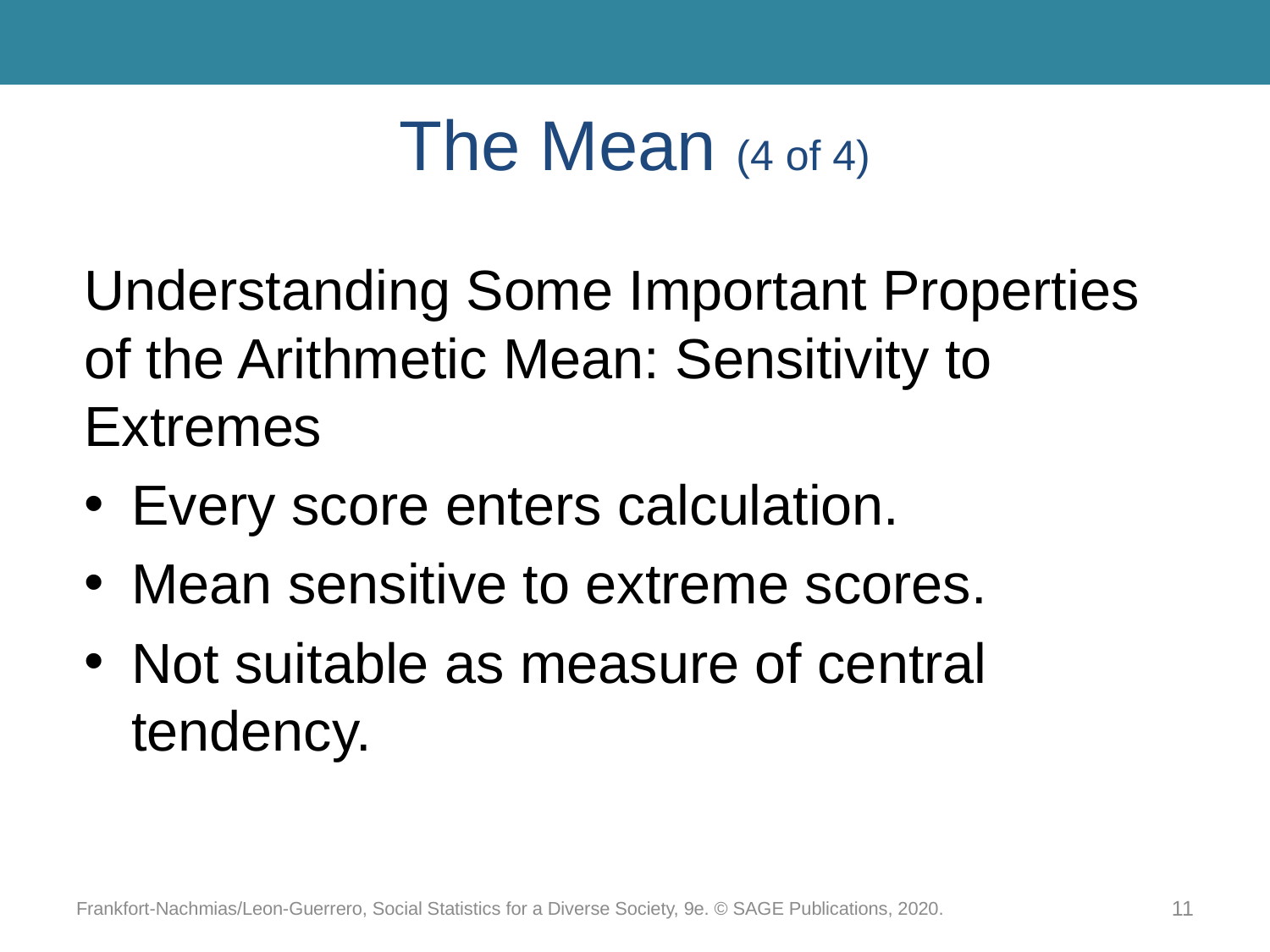

# The Mean (4 of 4)
Understanding Some Important Properties of the Arithmetic Mean: Sensitivity to Extremes
Every score enters calculation.
Mean sensitive to extreme scores.
Not suitable as measure of central tendency.

Frankfort-Nachmias/Leon-Guerrero, Social Statistics for a Diverse Society, 9e. © SAGE Publications, 2020.
11